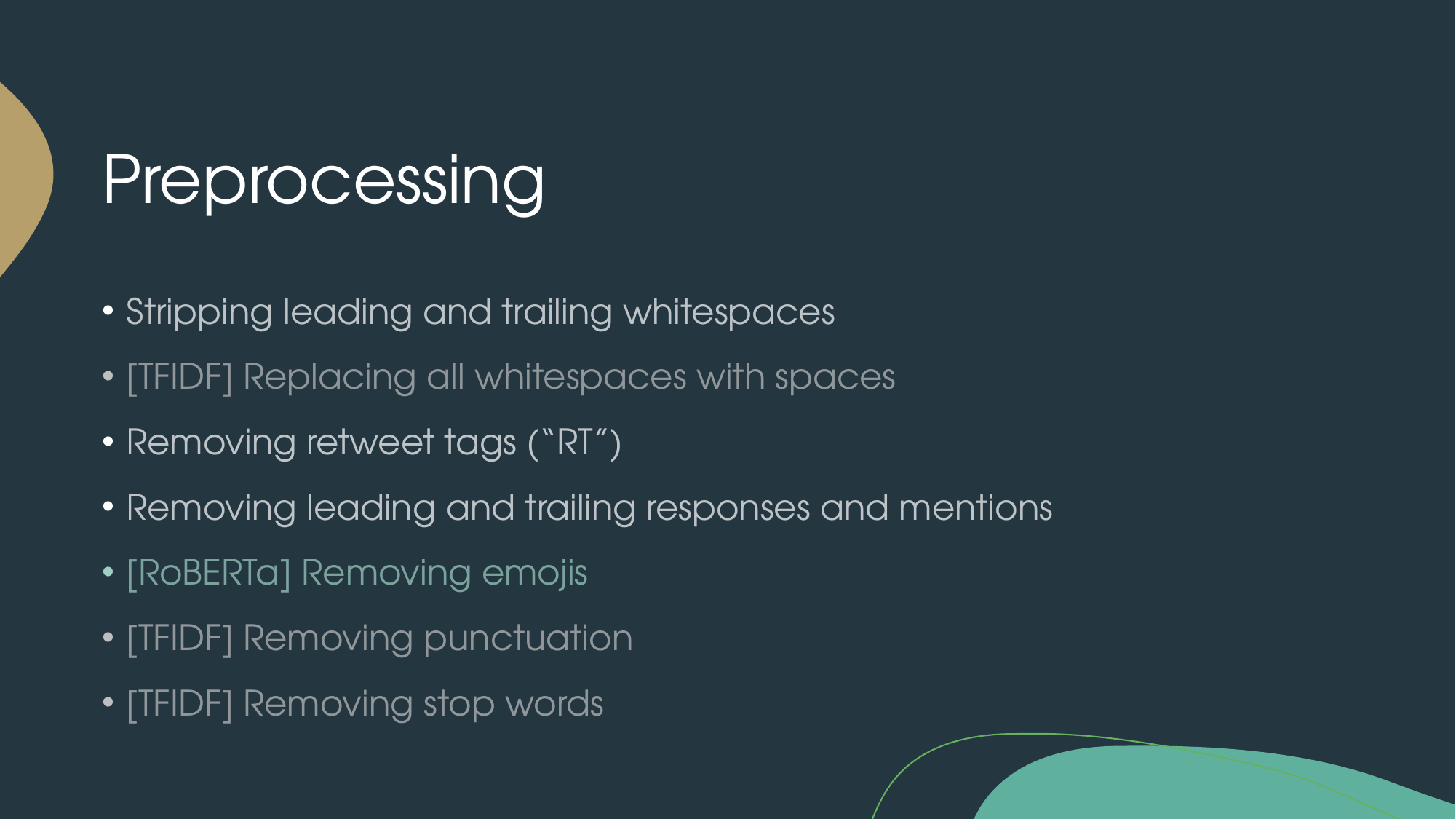

# Preprocessing
Stripping leading and trailing whitespaces
[TFIDF] Replacing all whitespaces with spaces
Removing retweet tags (“RT”)
Removing leading and trailing responses and mentions
[RoBERTa] Removing emojis
[TFIDF] Removing punctuation
[TFIDF] Removing stop words